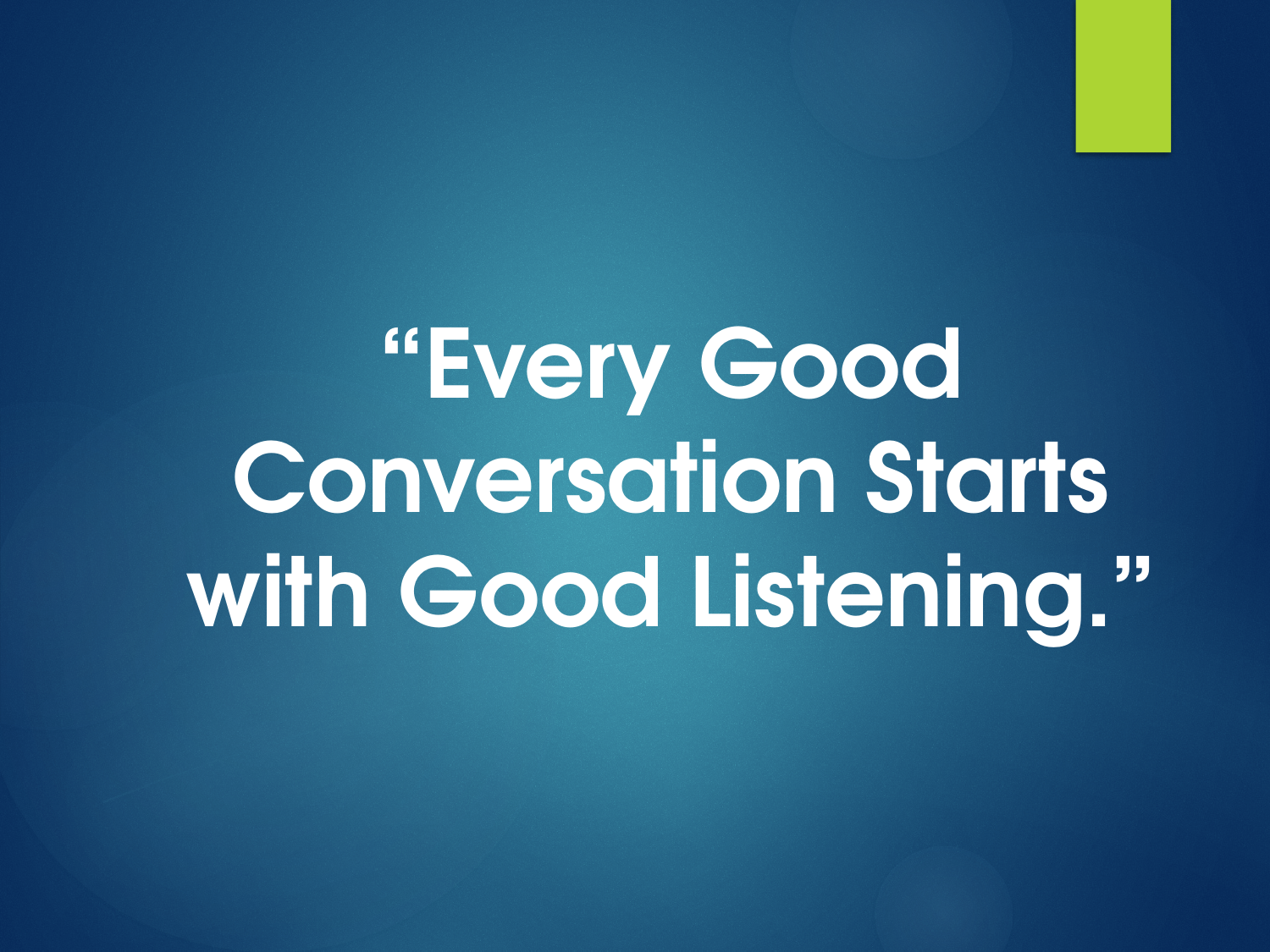

“Every Good Conversation Starts with Good Listening.”